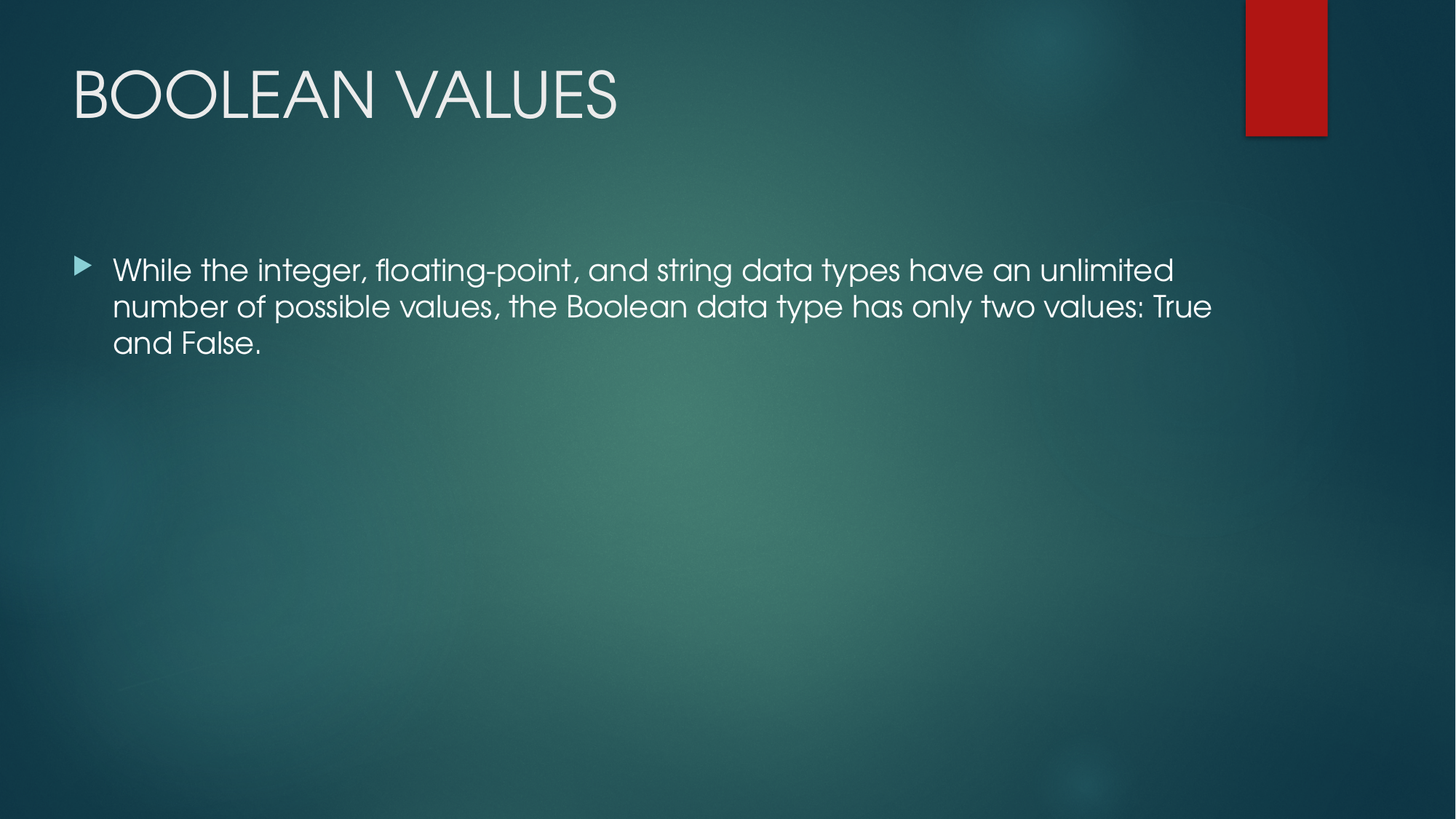

# BOOLEAN VALUES
While the integer, floating-point, and string data types have an unlimited number of possible values, the Boolean data type has only two values: True and False.